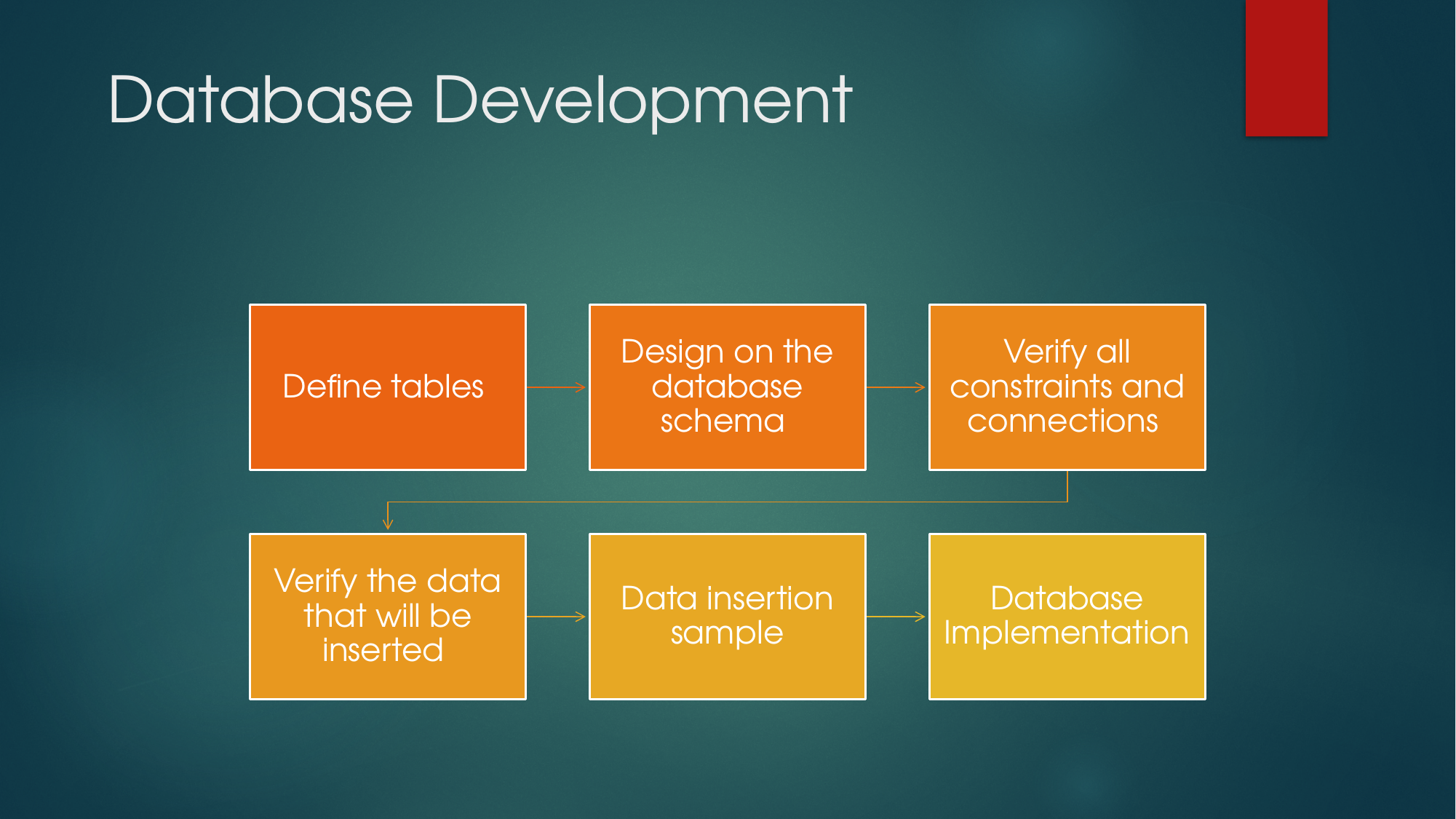

# Database Development

Define tables

Design on the database schema

Verify all constraints and connections

Verify the data that will be inserted

Data insertion sample
Database Implementation